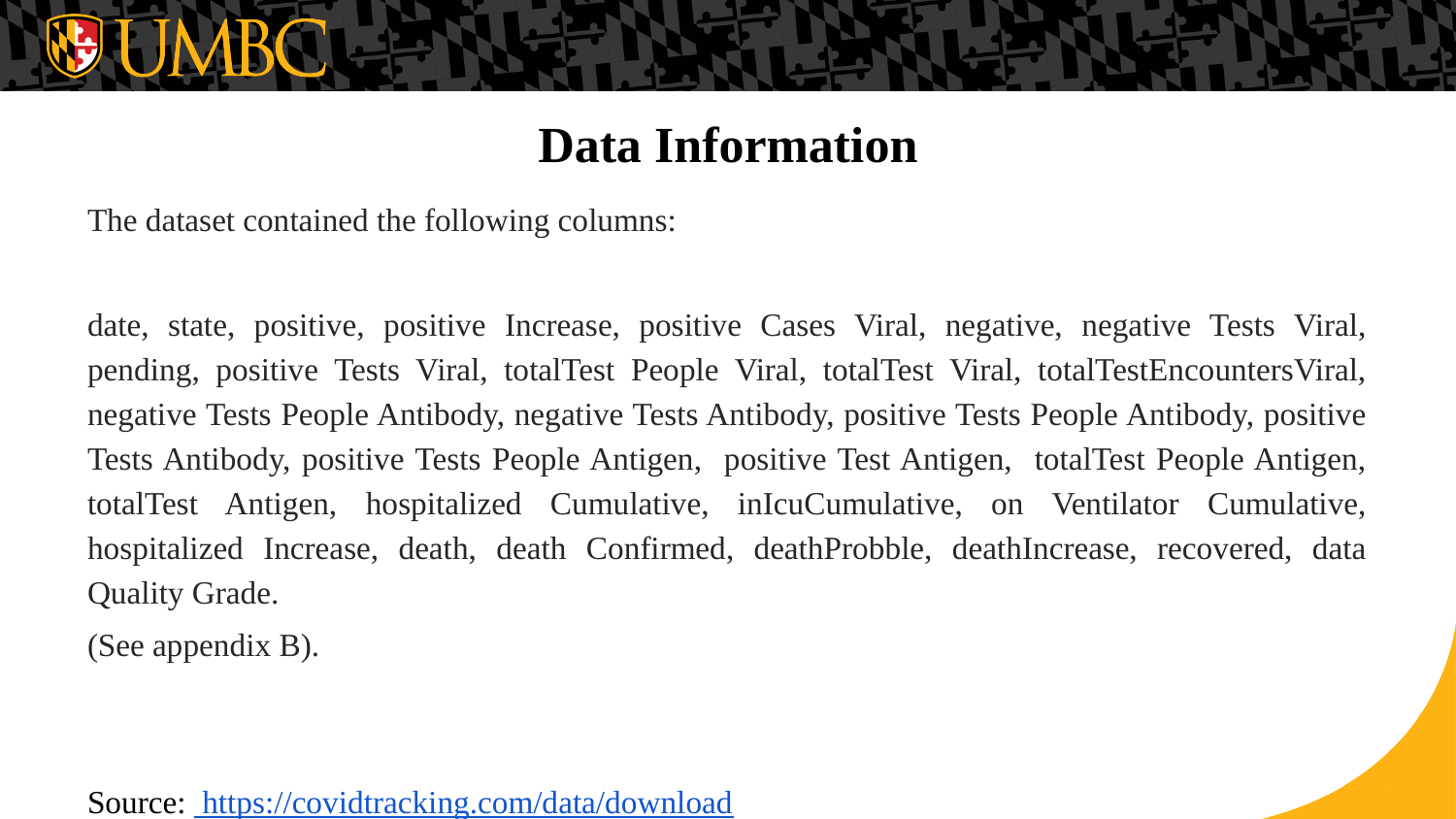

# Data Information
The dataset contained the following columns:

date, state, positive, positive Increase, positive Cases Viral, negative, negative Tests Viral, pending, positive Tests Viral, totalTest People Viral, totalTest Viral, totalTestEncountersViral, negative Tests People Antibody, negative Tests Antibody, positive Tests People Antibody, positive Tests Antibody, positive Tests People Antigen,  positive Test Antigen,  totalTest People Antigen, totalTest Antigen, hospitalized Cumulative, inIcuCumulative, on Ventilator Cumulative, hospitalized Increase, death, death Confirmed, deathProbble, deathIncrease, recovered, data Quality Grade.
(See appendix B).

Source:  https://covidtracking.com/data/download